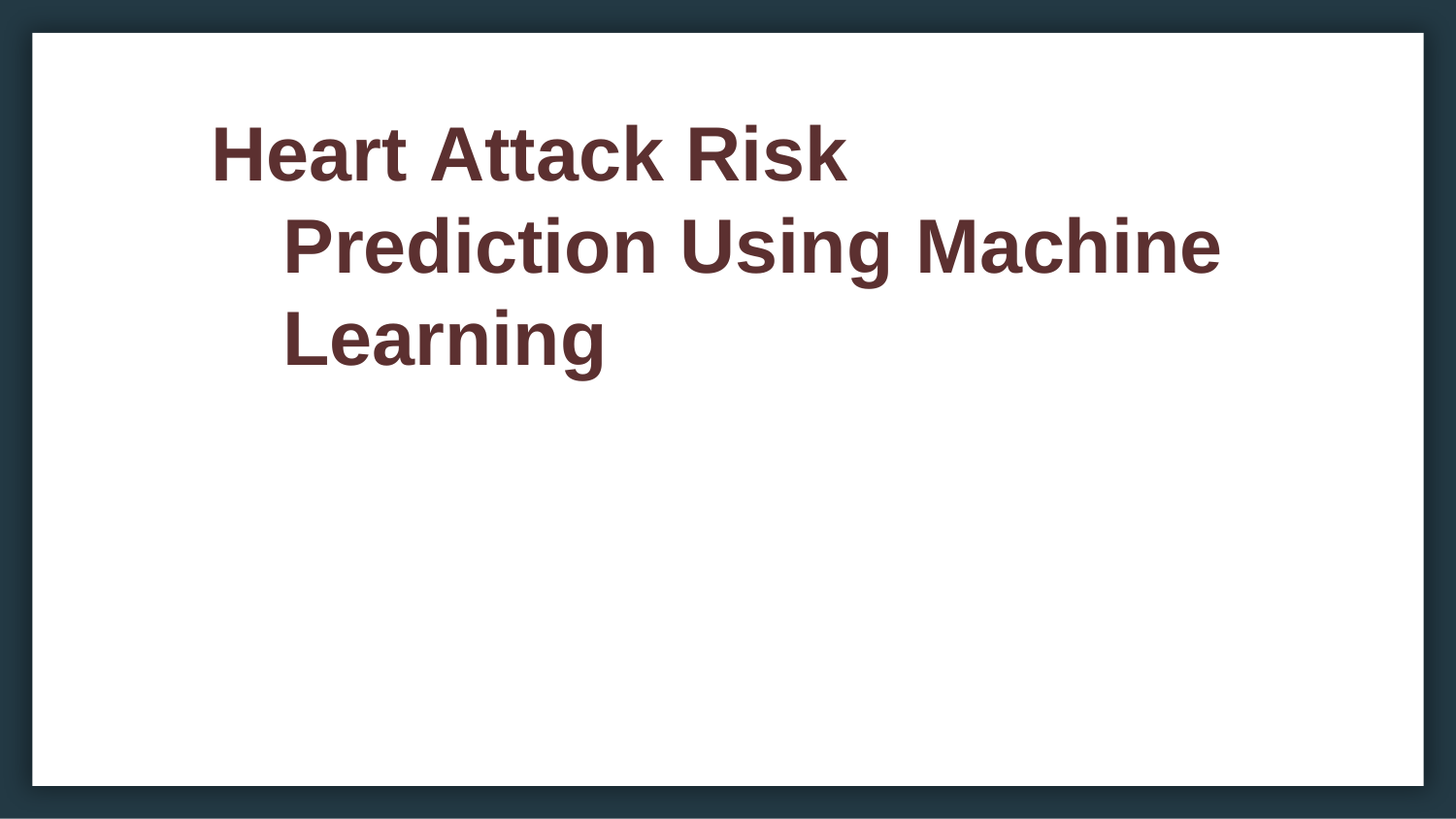

# Heart Attack Risk Prediction Using Machine Learning